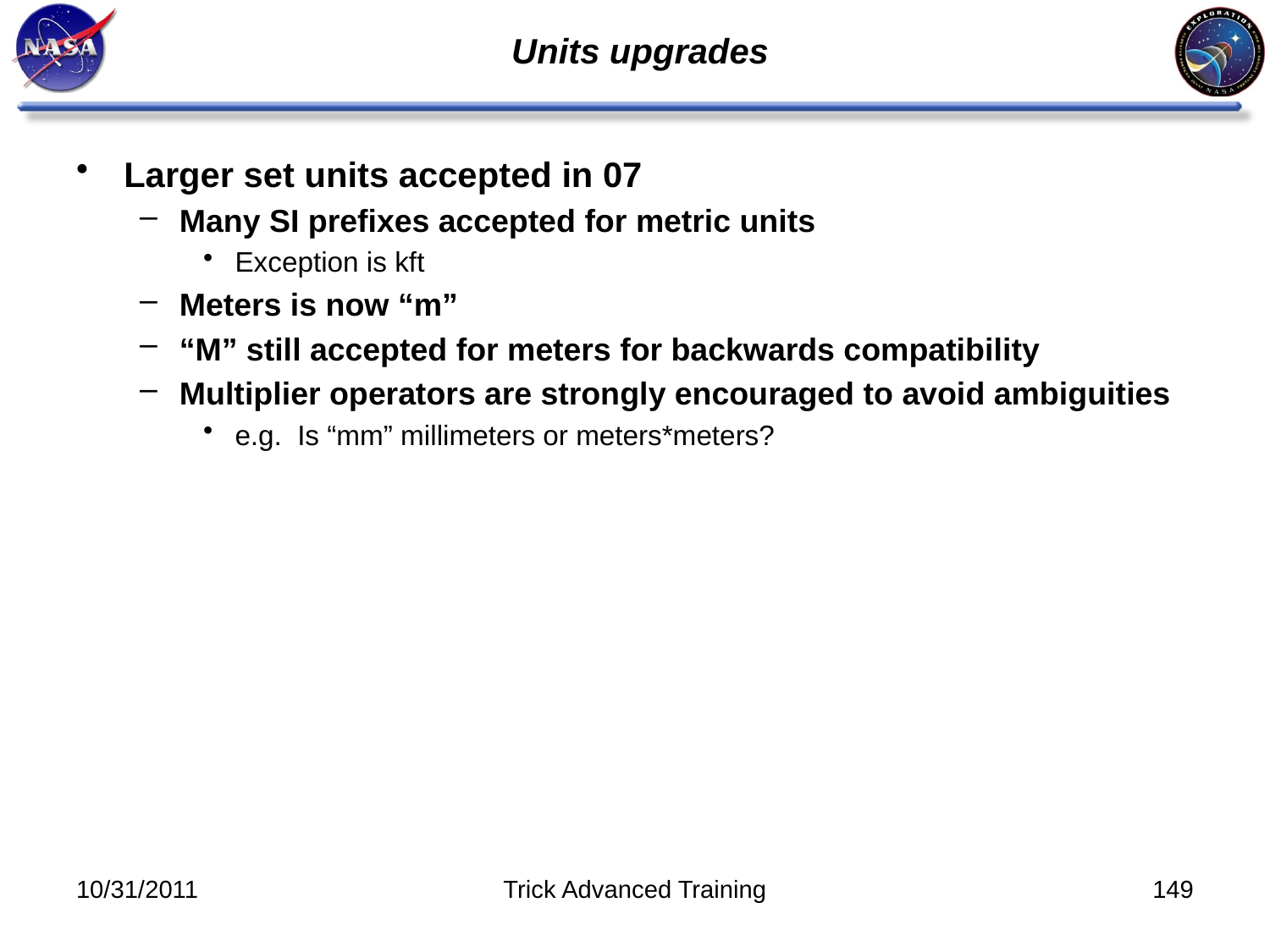

# Units upgrades
Larger set units accepted in 07
Many SI prefixes accepted for metric units
Exception is kft
Meters is now “m”
“M” still accepted for meters for backwards compatibility
Multiplier operators are strongly encouraged to avoid ambiguities
e.g.  Is “mm” millimeters or meters*meters?

10/31/2011
Trick Advanced Training
149